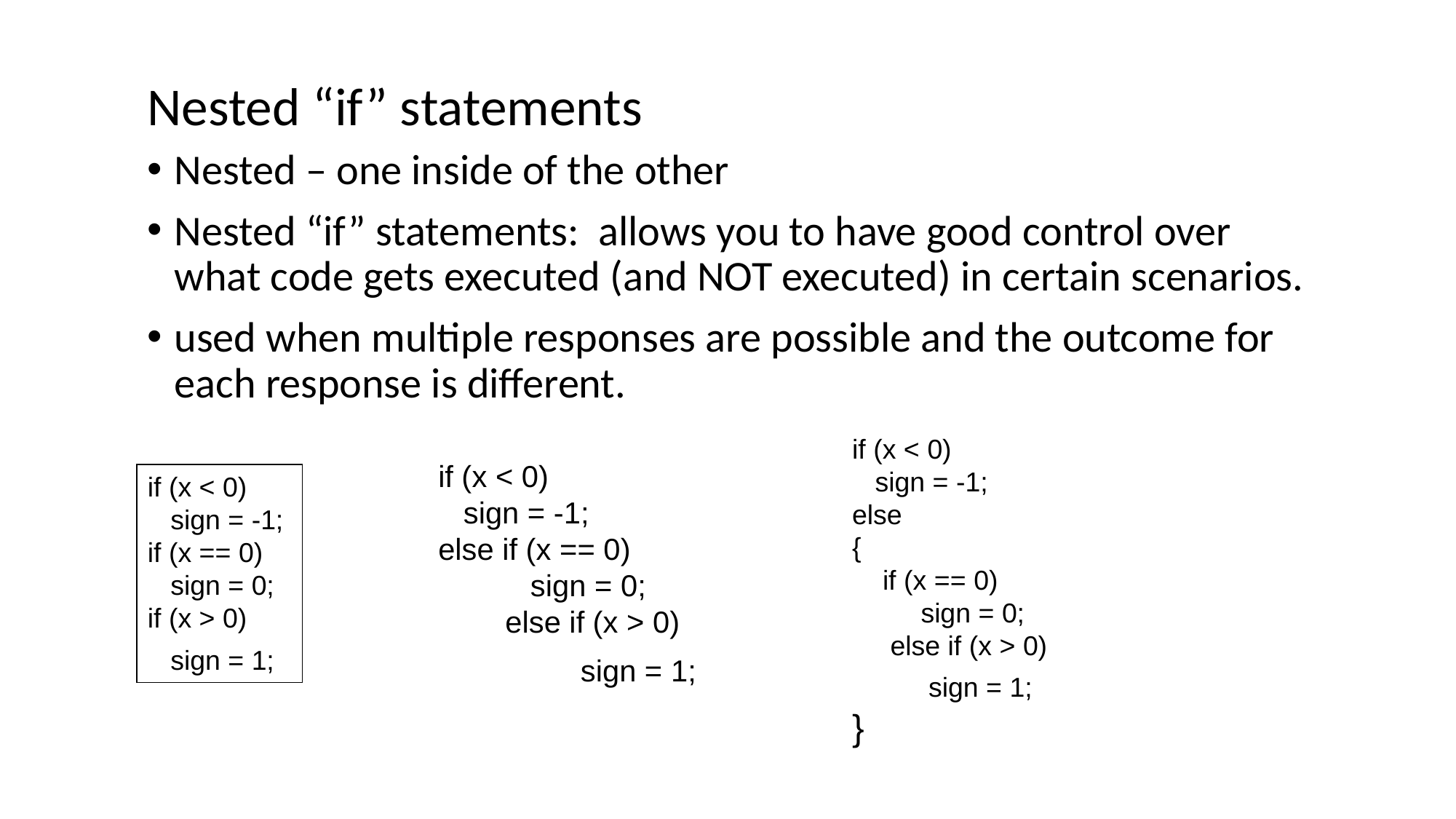

# Nested “if” statements
Nested – one inside of the other
Nested “if” statements:  allows you to have good control over what code gets executed (and NOT executed) in certain scenarios.
used when multiple responses are possible and the outcome for each response is different.

if (x < 0)
   sign = -1;
else
{
    if (x == 0)
         sign = 0;
     else if (x > 0)
          sign = 1;
}
if (x < 0)
   sign = -1;
else if (x == 0)
           sign = 0;
        else if (x > 0)
                 sign = 1;
if (x < 0)
   sign = -1;
if (x == 0)
   sign = 0;
if (x > 0)
   sign = 1;